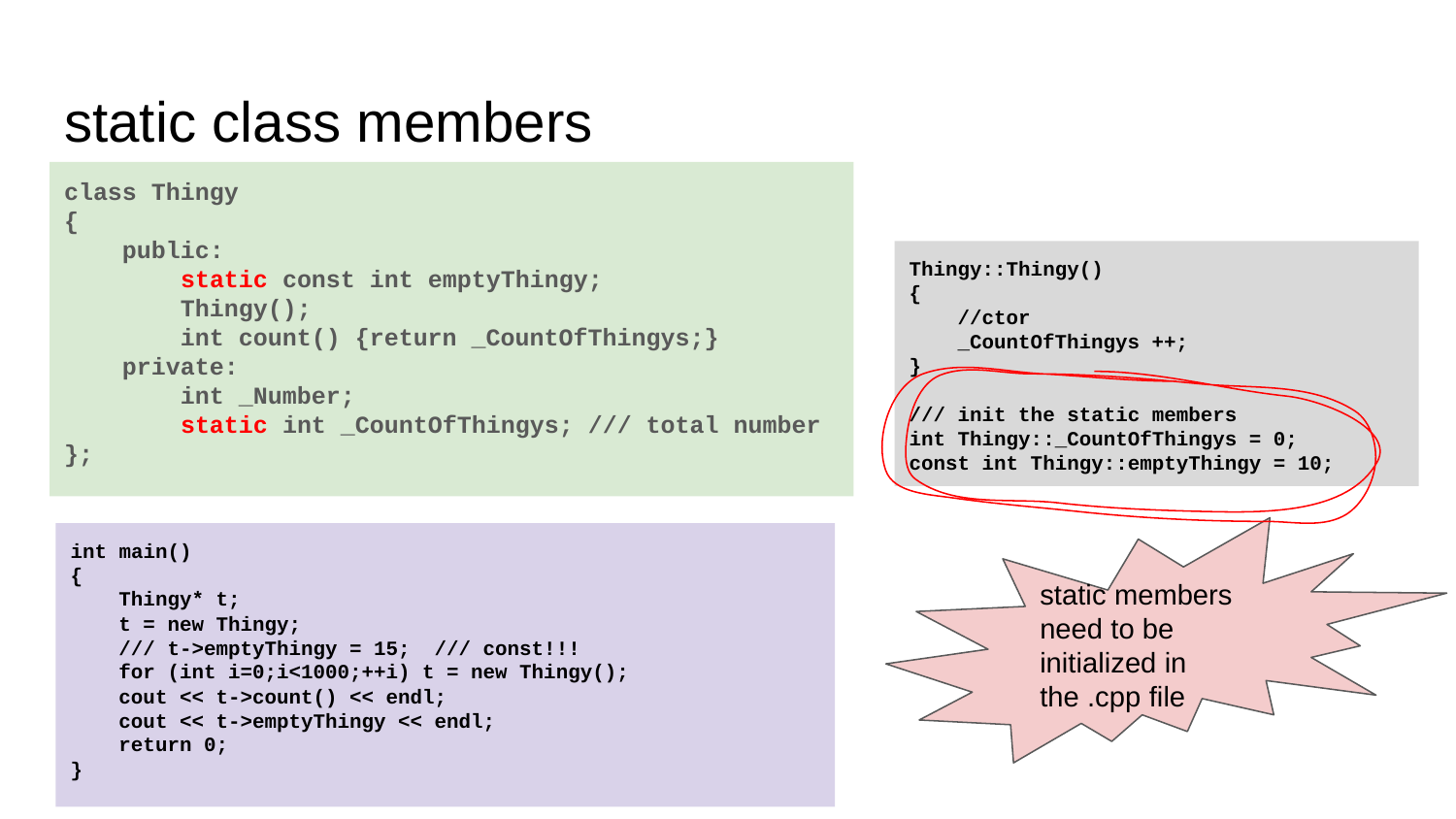

# static class members
class Thingy
{
    public:
        static const int emptyThingy;
        Thingy();
        int count() {return _CountOfThingys;}
    private:
        int _Number;
        static int _CountOfThingys; /// total number
};

Thingy::Thingy()
{
    //ctor
    _CountOfThingys ++;
}

/// init the static members
int Thingy::_CountOfThingys = 0;
const int Thingy::emptyThingy = 10;

static members need to be initialized in the .cpp file
int main()
{
    Thingy* t;
    t = new Thingy;
    /// t->emptyThingy = 15;  /// const!!!
    for (int i=0;i<1000;++i) t = new Thingy();
    cout << t->count() << endl;
    cout << t->emptyThingy << endl;
    return 0;
}